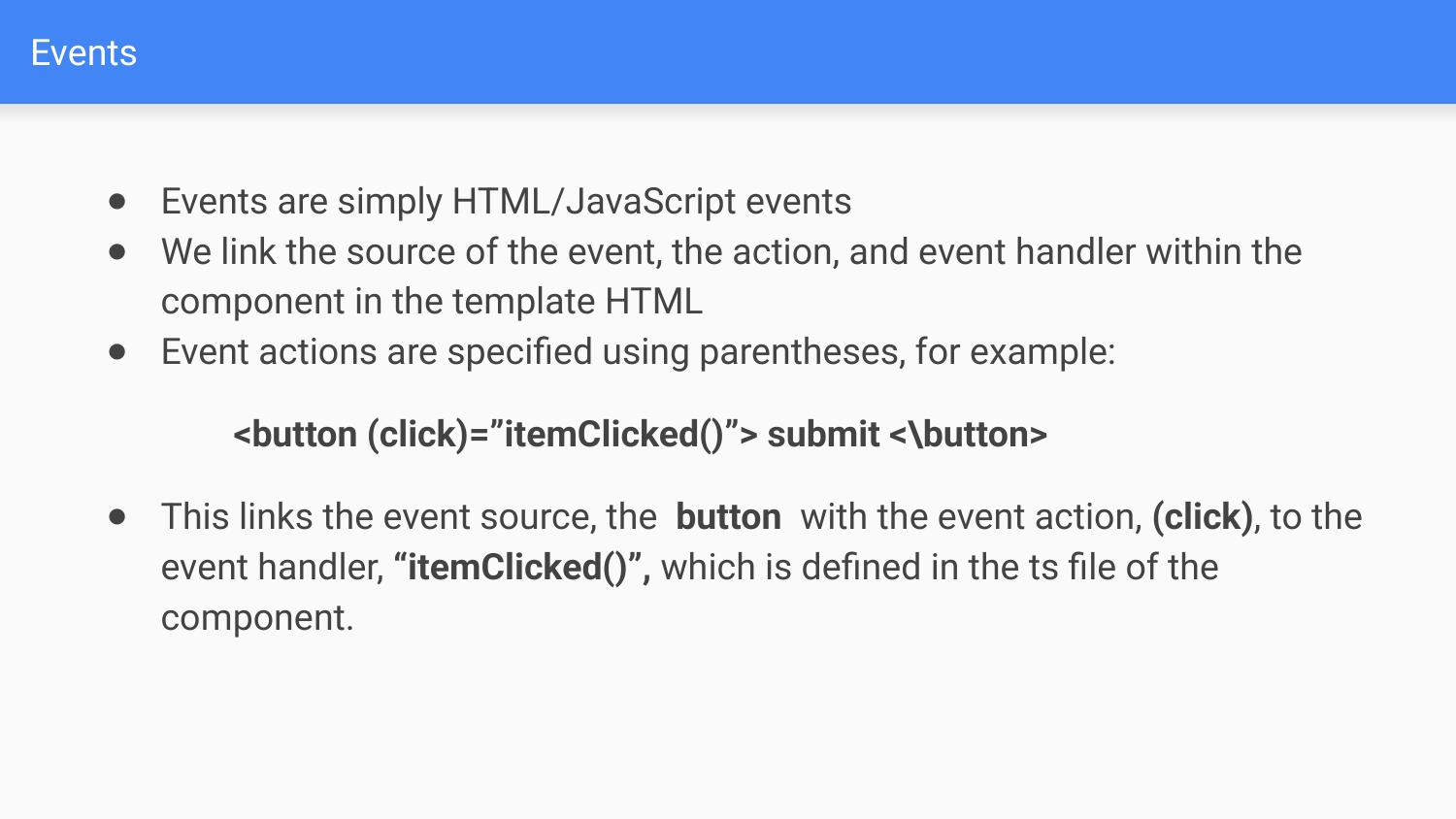

# Events
Events are simply HTML/JavaScript events
We link the source of the event, the action, and event handler within the component in the template HTML
Event actions are specified using parentheses, for example:
	<button (click)=”itemClicked()”> submit <\button>
This links the event source, the  button  with the event action, (click), to the event handler, “itemClicked()”, which is defined in the ts file of the component.